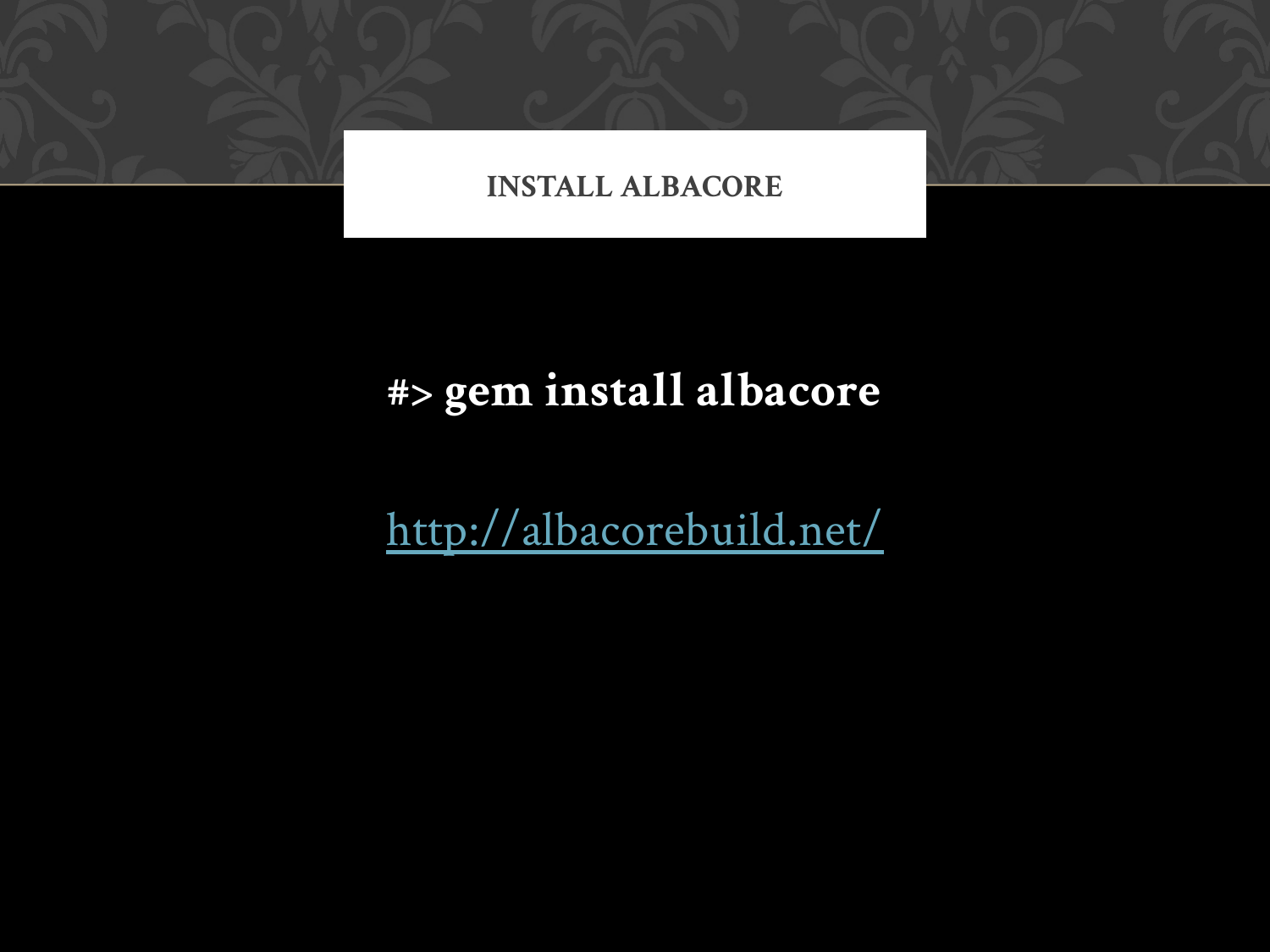

# Install albacore

#> gem install albacore

http://albacorebuild.net/